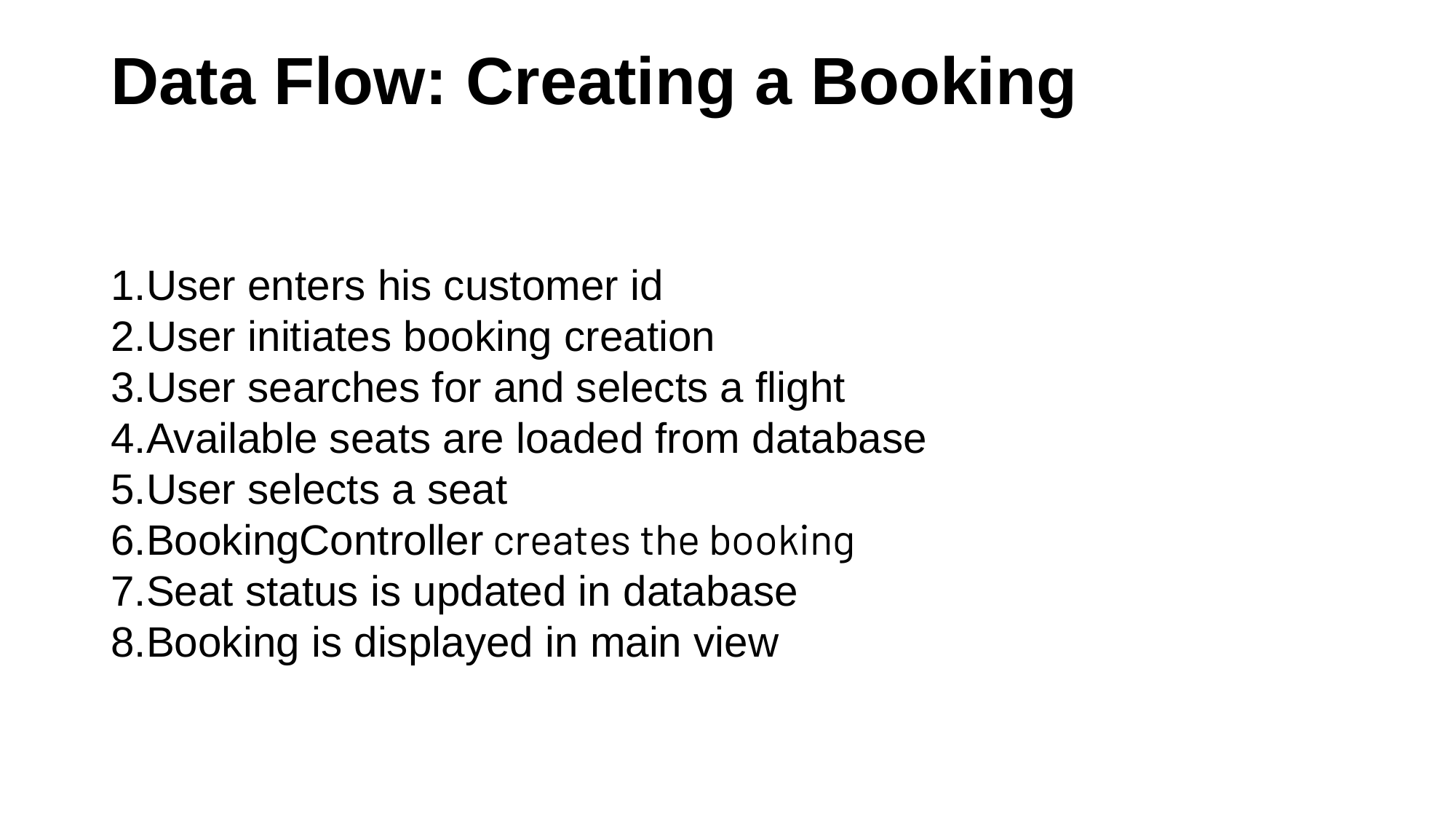

# Data Flow: Creating a Booking
User enters his customer id
User initiates booking creation
User searches for and selects a flight
Available seats are loaded from database
User selects a seat
BookingController creates the booking
Seat status is updated in database
Booking is displayed in main view